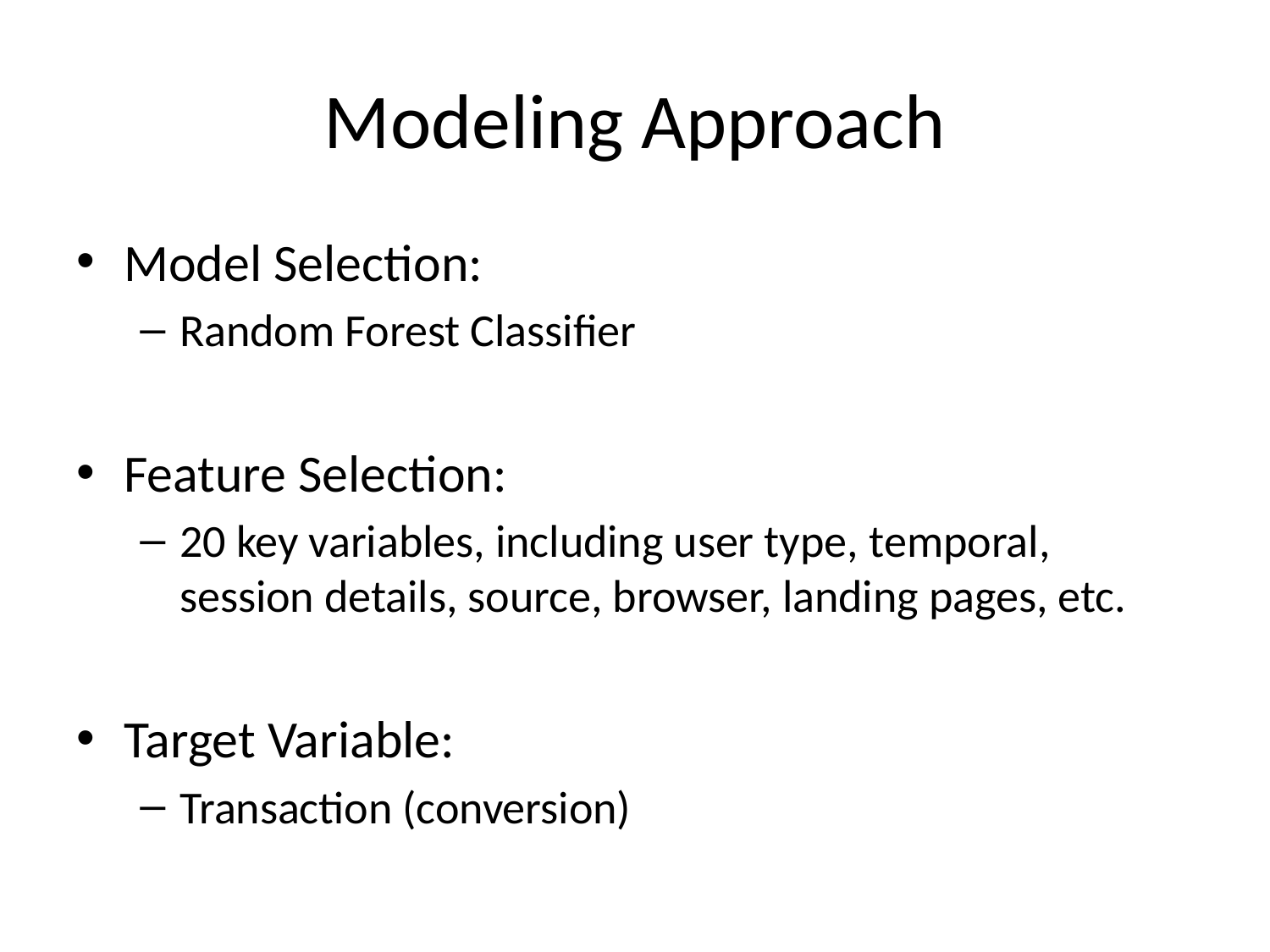

# Modeling Approach
Model Selection:
Random Forest Classifier

Feature Selection:
20 key variables, including user type, temporal, session details, source, browser, landing pages, etc.

Target Variable:
Transaction (conversion)